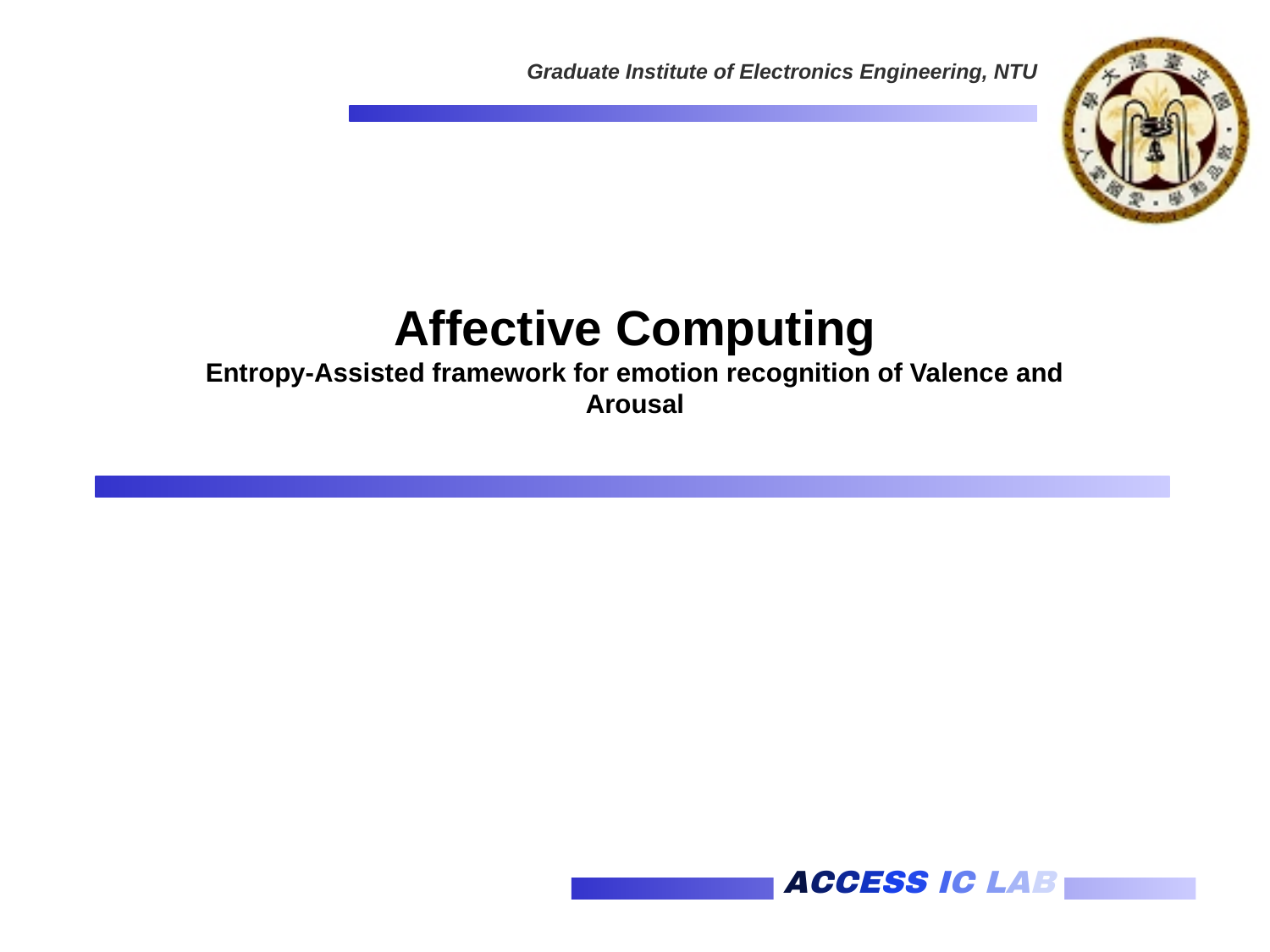

# Affective Computing Entropy-Assisted framework for emotion recognition of Valence and Arousal